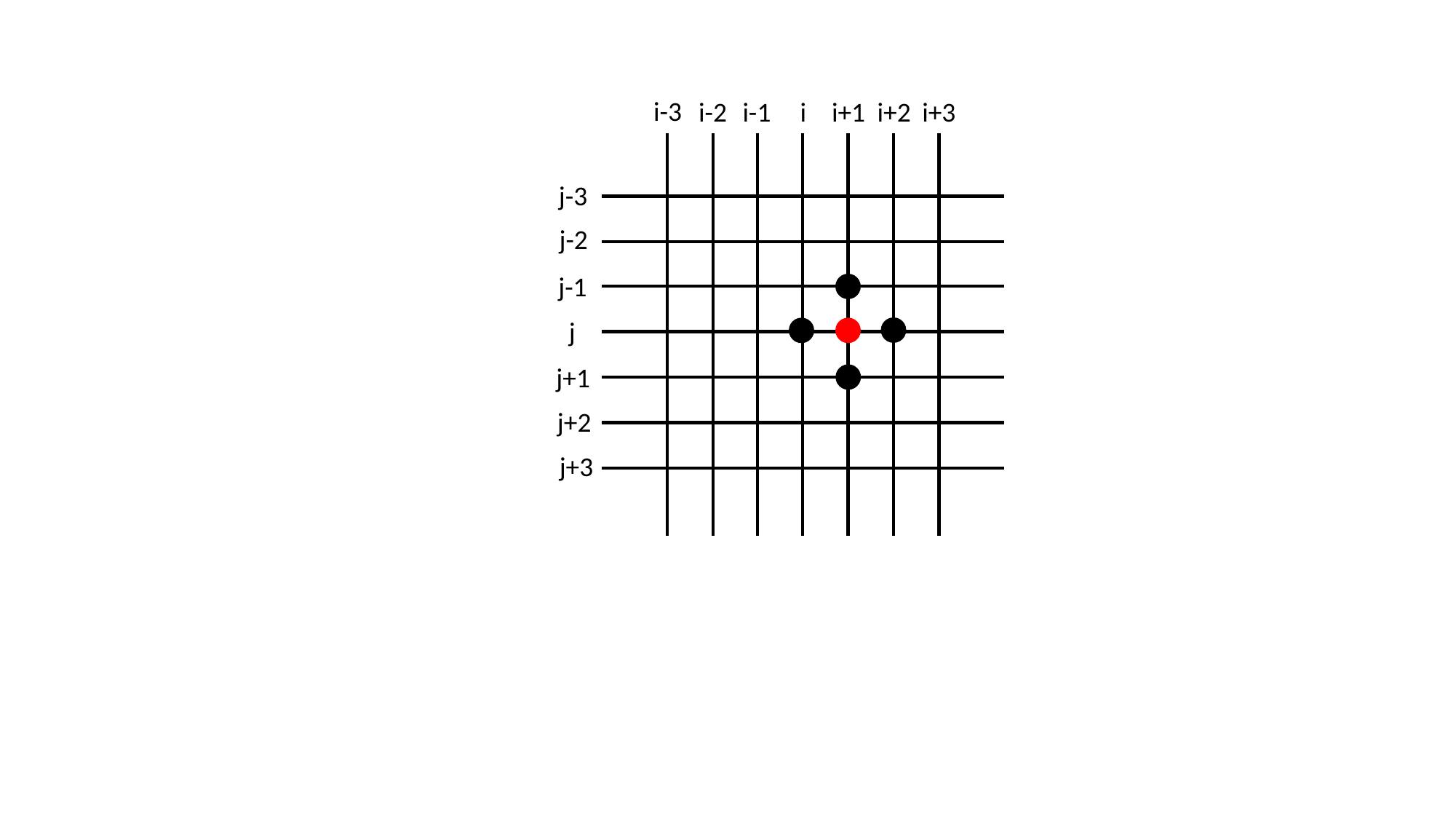

i-3
i-2
i-1
i
i+1
i+2
i+3
j-3
j-2
j-1

j

j+1

j+2
j+3